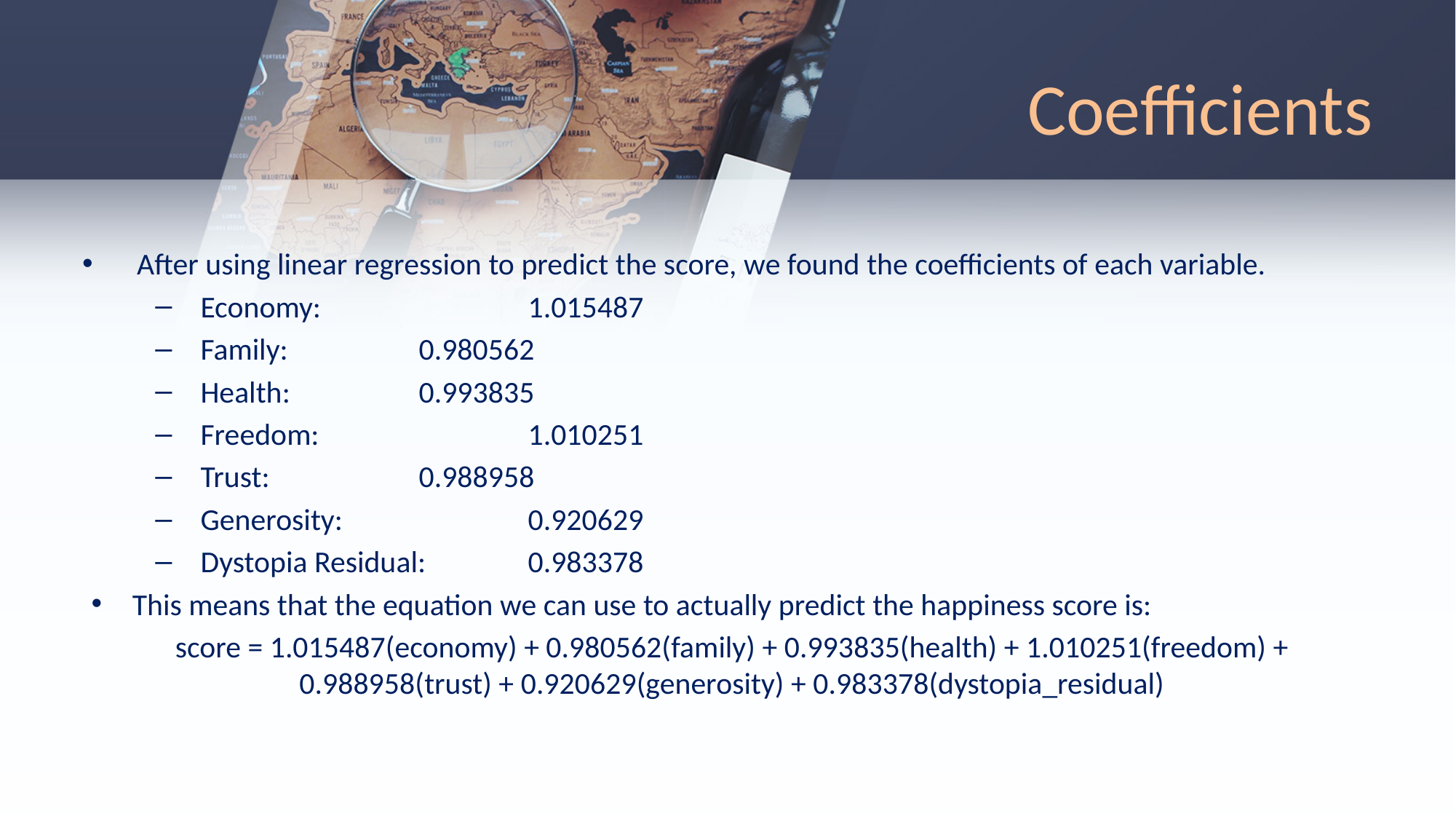

# Coefficients
After using linear regression to predict the score, we found the coefficients of each variable.
Economy: 		1.015487
Family:		0.980562
Health:		0.993835
Freedom:		1.010251
Trust:		0.988958
Generosity:		0.920629
Dystopia Residual:	0.983378
This means that the equation we can use to actually predict the happiness score is:
score = 1.015487(economy) + 0.980562(family) + 0.993835(health) + 1.010251(freedom) + 0.988958(trust) + 0.920629(generosity) + 0.983378(dystopia_residual)